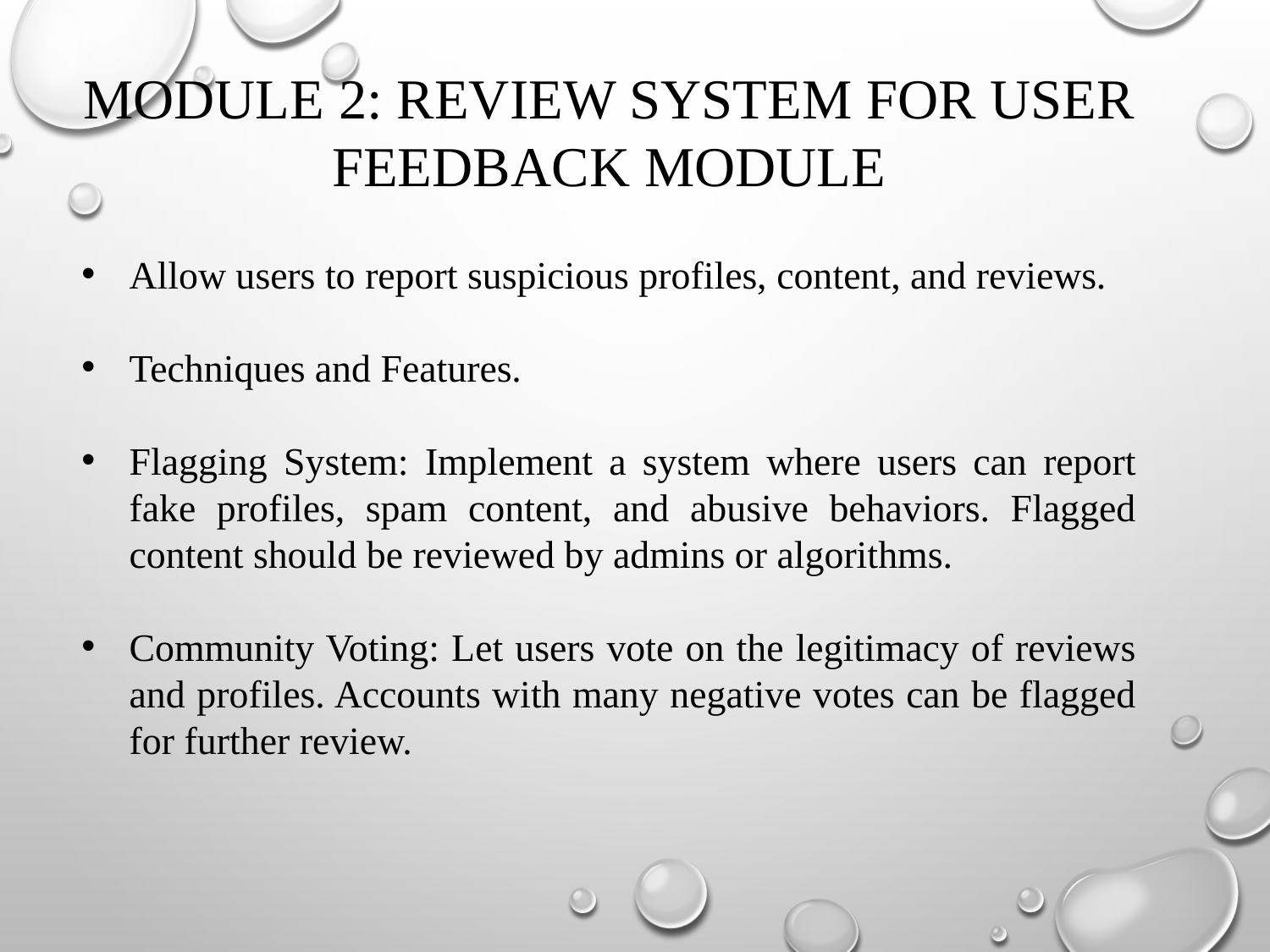

MODULE 2: REVIEW SYSTEM FOR USER FEEDBACK MODULE

Allow users to report suspicious profiles, content, and reviews.

Techniques and Features.

Flagging System: Implement a system where users can report fake profiles, spam content, and abusive behaviors. Flagged content should be reviewed by admins or algorithms.

Community Voting: Let users vote on the legitimacy of reviews and profiles. Accounts with many negative votes can be flagged for further review.